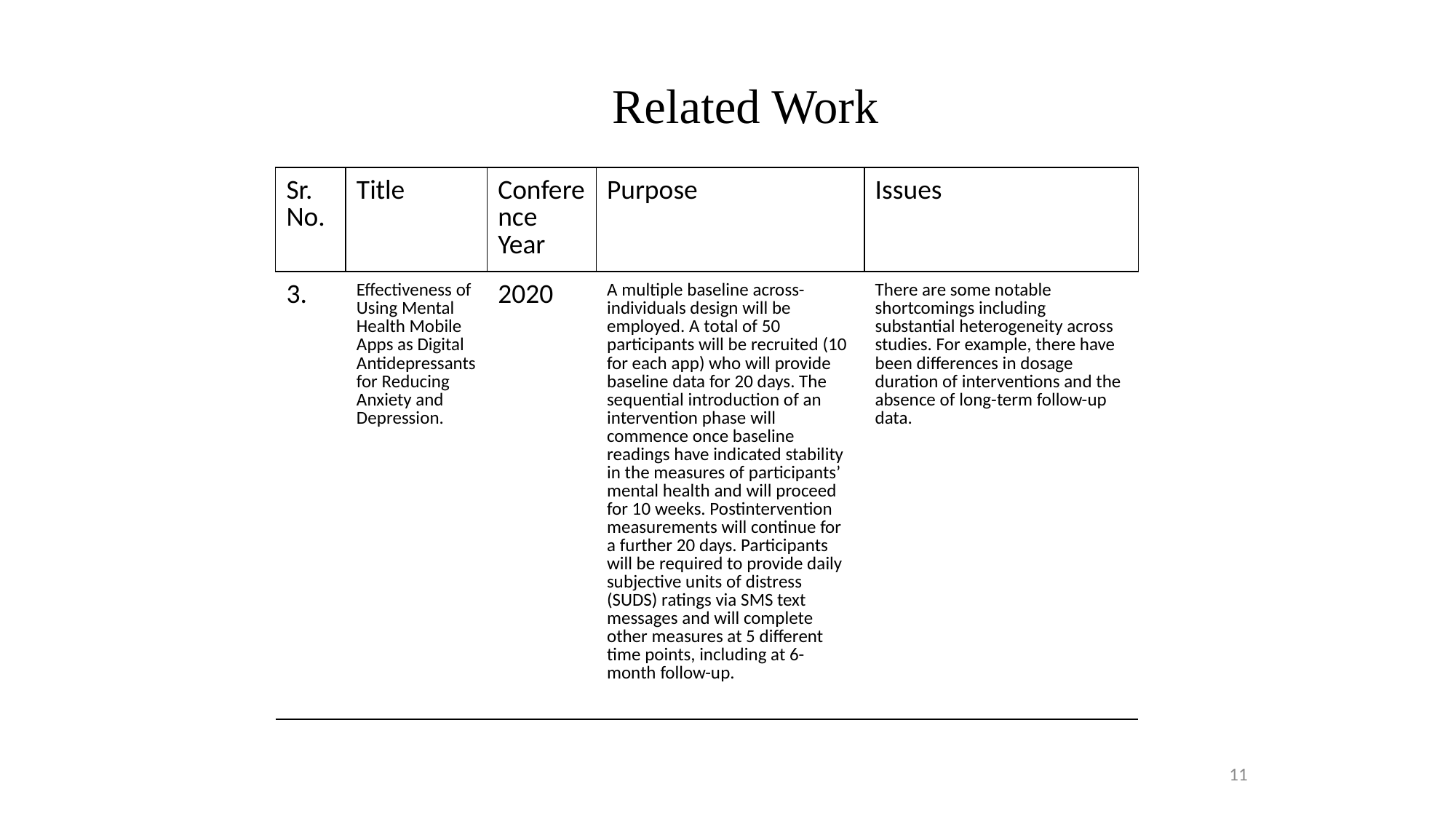

# Related Work

| Sr. No. | Title | Conference Year | Purpose | Issues |
| --- | --- | --- | --- | --- |
| 3. | Effectiveness of Using Mental Health Mobile Apps as Digital Antidepressants for Reducing Anxiety and Depression. | 2020 | A multiple baseline across-individuals design will be employed. A total of 50 participants will be recruited (10 for each app) who will provide baseline data for 20 days. The sequential introduction of an intervention phase will commence once baseline readings have indicated stability in the measures of participants’ mental health and will proceed for 10 weeks. Postintervention measurements will continue for a further 20 days. Participants will be required to provide daily subjective units of distress (SUDS) ratings via SMS text messages and will complete other measures at 5 different time points, including at 6-month follow-up. | There are some notable shortcomings including substantial heterogeneity across studies. For example, there have been differences in dosage duration of interventions and the absence of long-term follow-up data. |
11